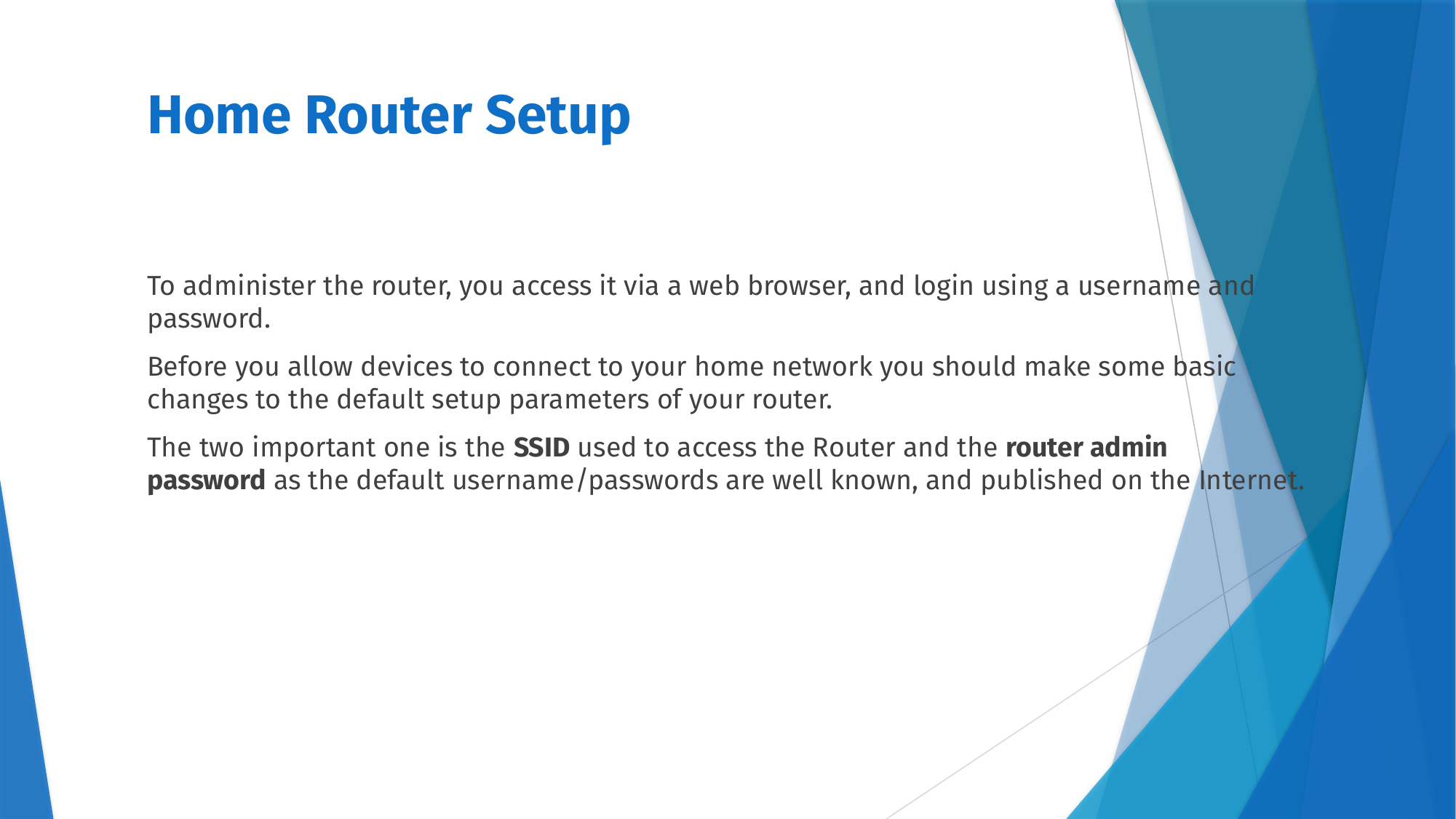

# Home Router Setup

To administer the router, you access it via a web browser, and login using a username and password.
Before you allow devices to connect to your home network you should make some basic changes to the default setup parameters of your router.
The two important one is the SSID used to access the Router and the router admin password as the default username/passwords are well known, and published on the Internet.